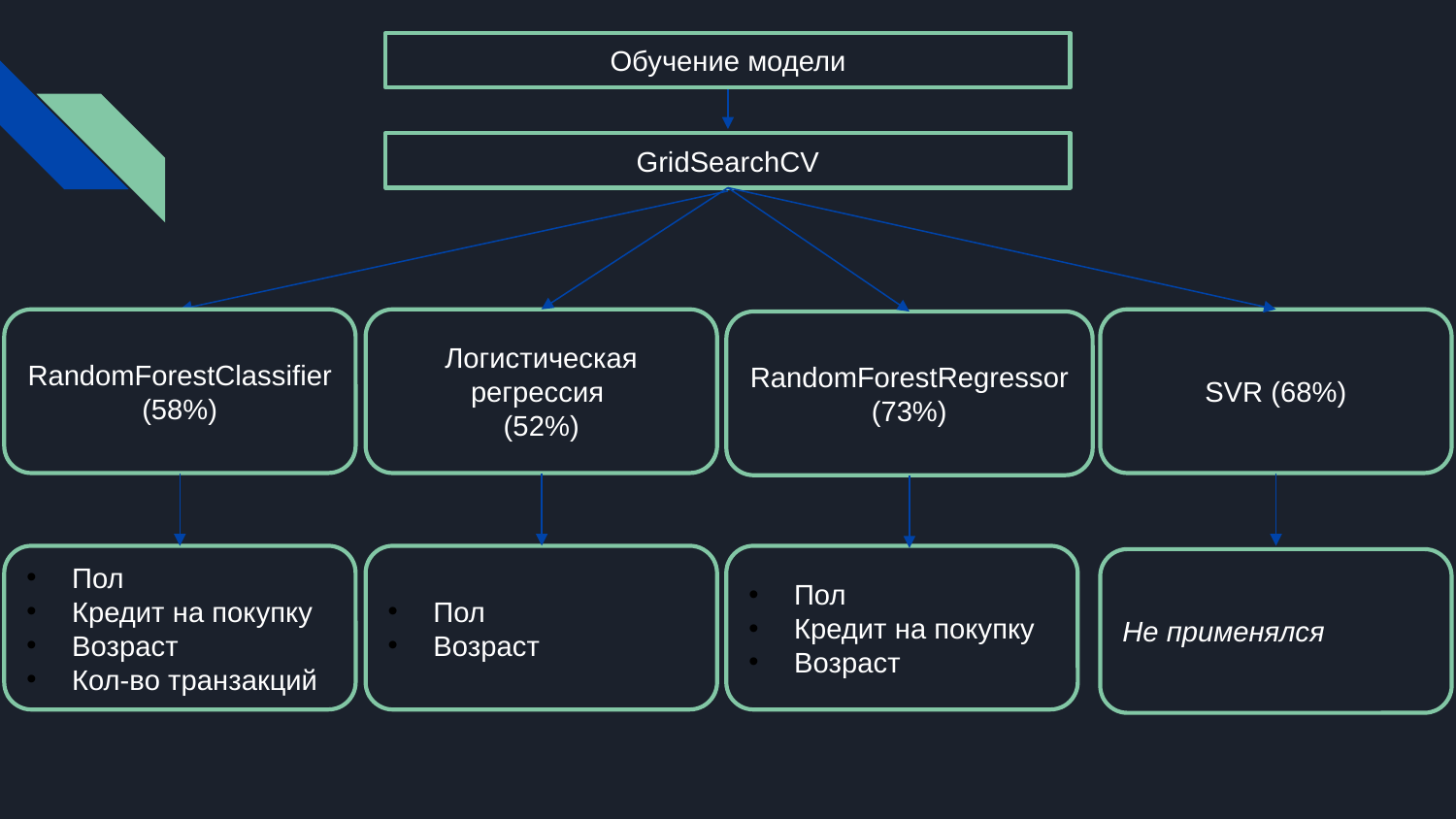

Обучение модели
GridSearchCV
RandomForestClassifier (58%)
Логистическая регрессия
(52%)
SVR (68%)
RandomForestRegressor
(73%)
Пол
Кредит на покупку
Возраст
Кол-во транзакций
Пол
Возраст

Пол
Кредит на покупку
Возраст

Не применялся